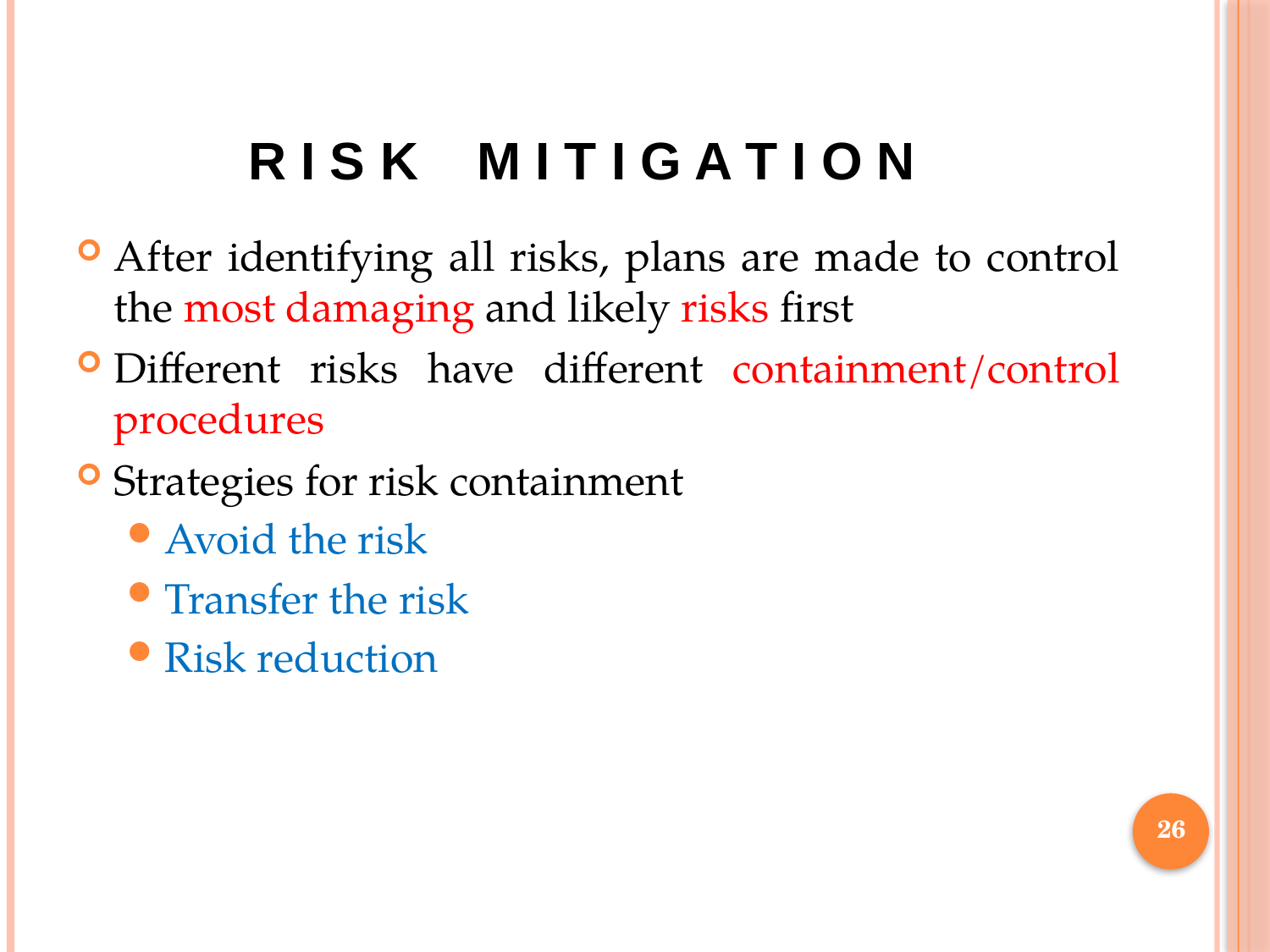

# R I S K    M I T I G A T I O N
After identifying all risks, plans are made to control the most damaging and likely risks first
Different risks have different containment/control procedures
Strategies for risk containment
Avoid the risk
Transfer the risk
Risk reduction

26